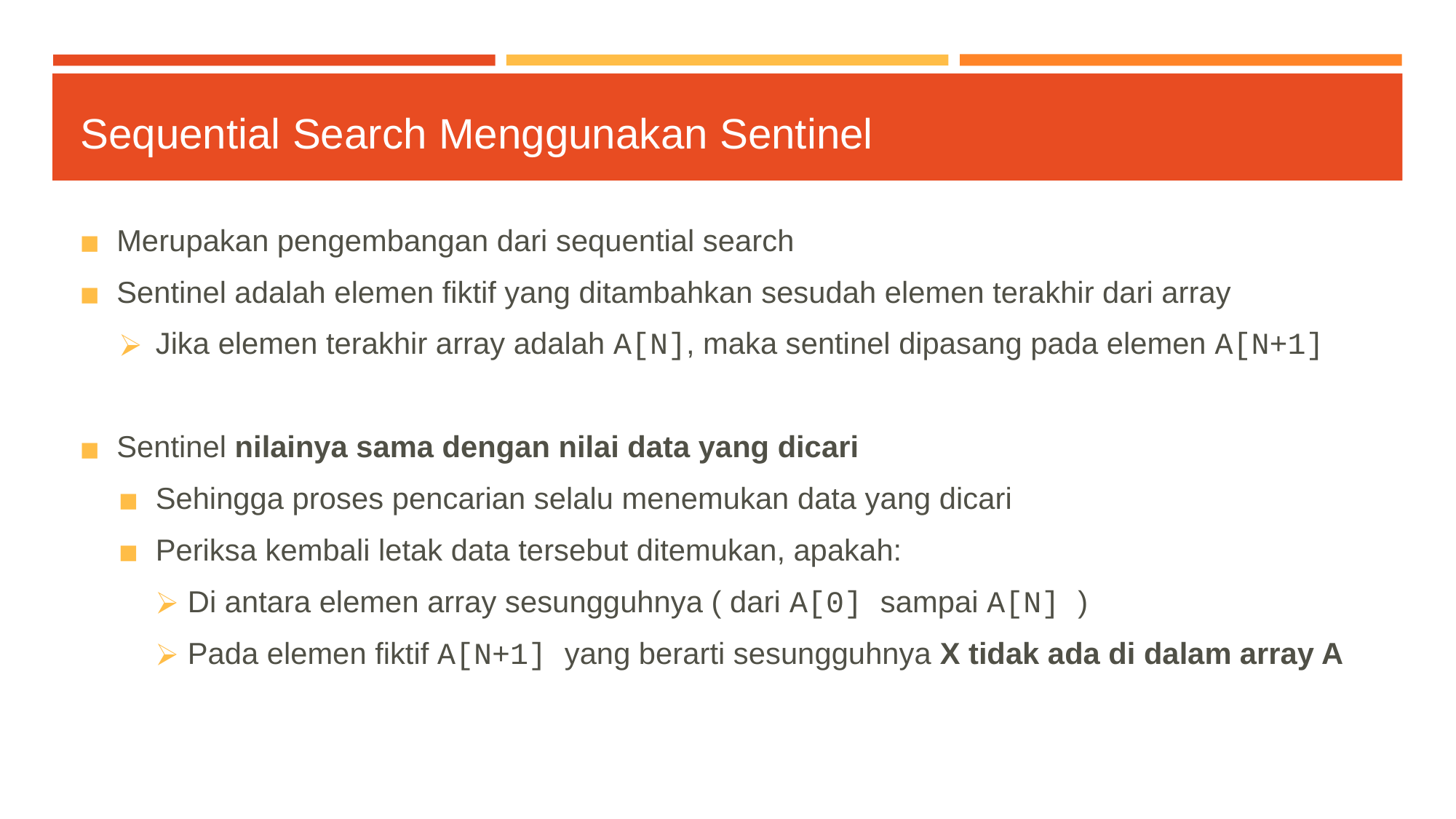

# Sequential Search Menggunakan Sentinel
Merupakan pengembangan dari sequential search
Sentinel adalah elemen fiktif yang ditambahkan sesudah elemen terakhir dari array
Jika elemen terakhir array adalah A[N], maka sentinel dipasang pada elemen A[N+1]

Sentinel nilainya sama dengan nilai data yang dicari
Sehingga proses pencarian selalu menemukan data yang dicari
Periksa kembali letak data tersebut ditemukan, apakah:
Di antara elemen array sesungguhnya ( dari A[0] sampai A[N] )
Pada elemen fiktif A[N+1] yang berarti sesungguhnya X tidak ada di dalam array A